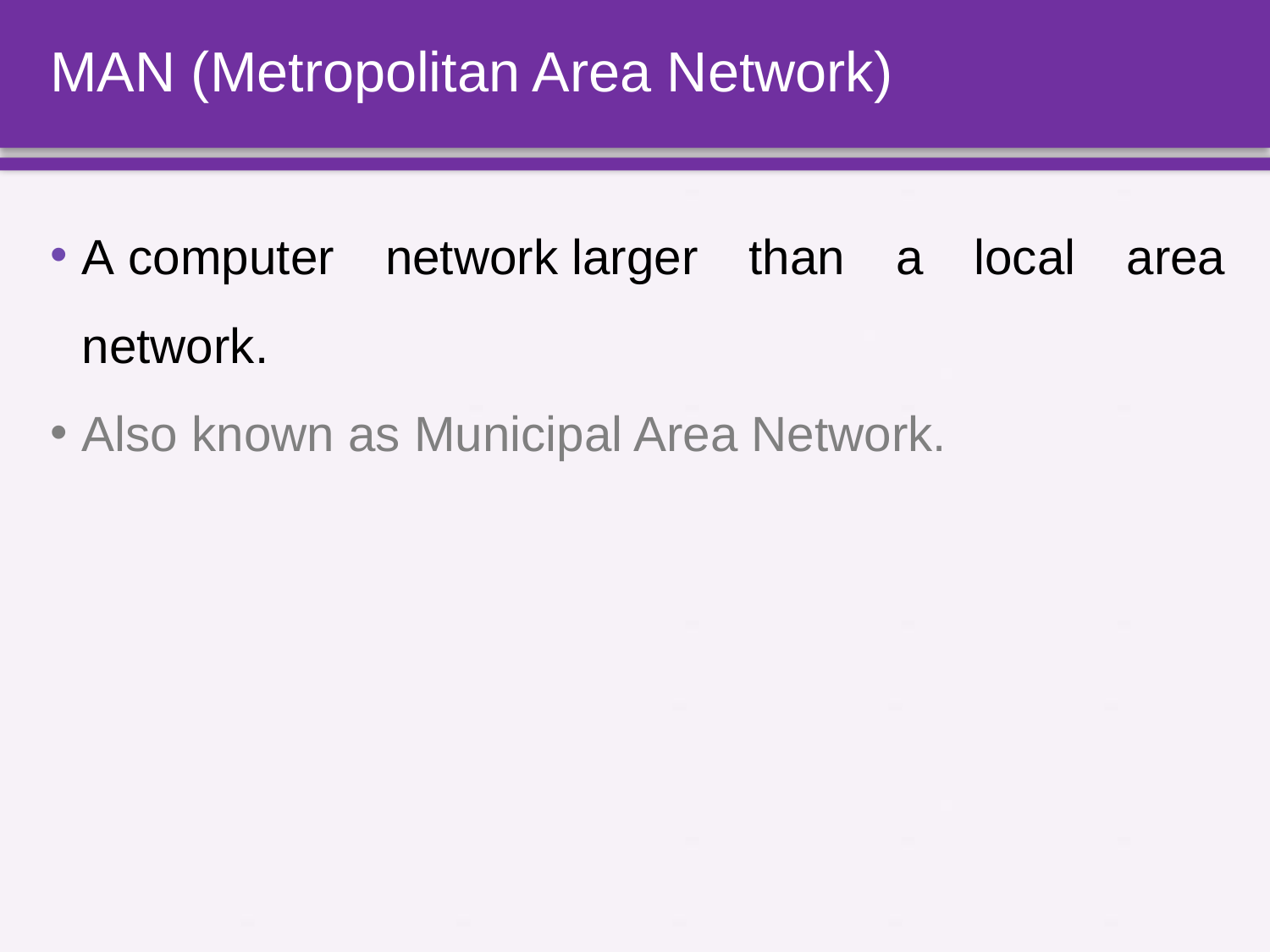

# MAN (Metropolitan Area Network)
A computer network larger than a local area network.
Also known as Municipal Area Network.